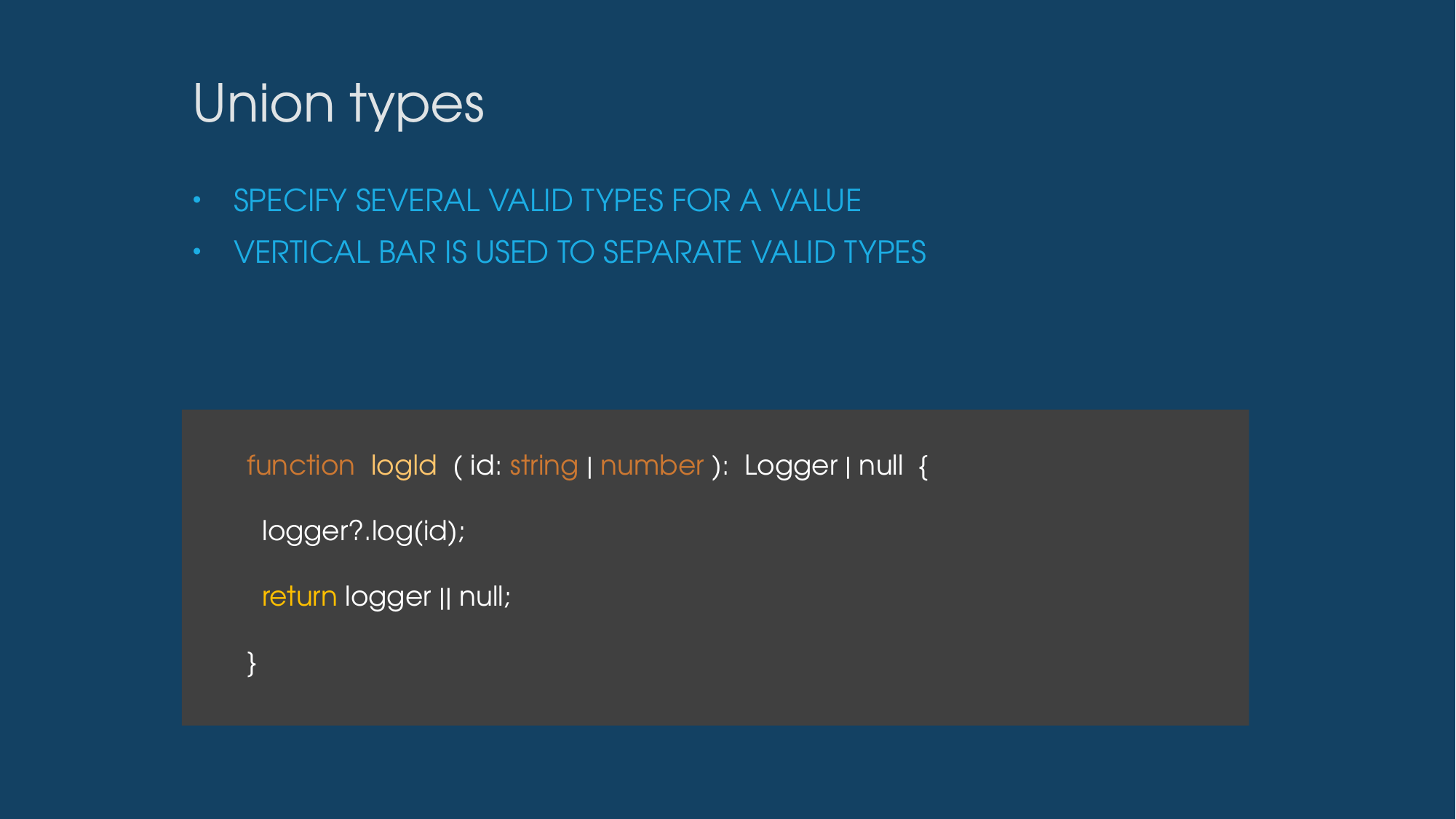

# Union types
Specify several valid types for a value
Vertical bar is used to separate valid types

function  logId  ( id: string | number ):  Logger | null  {
  logger?.log(id);
  return logger || null;
}